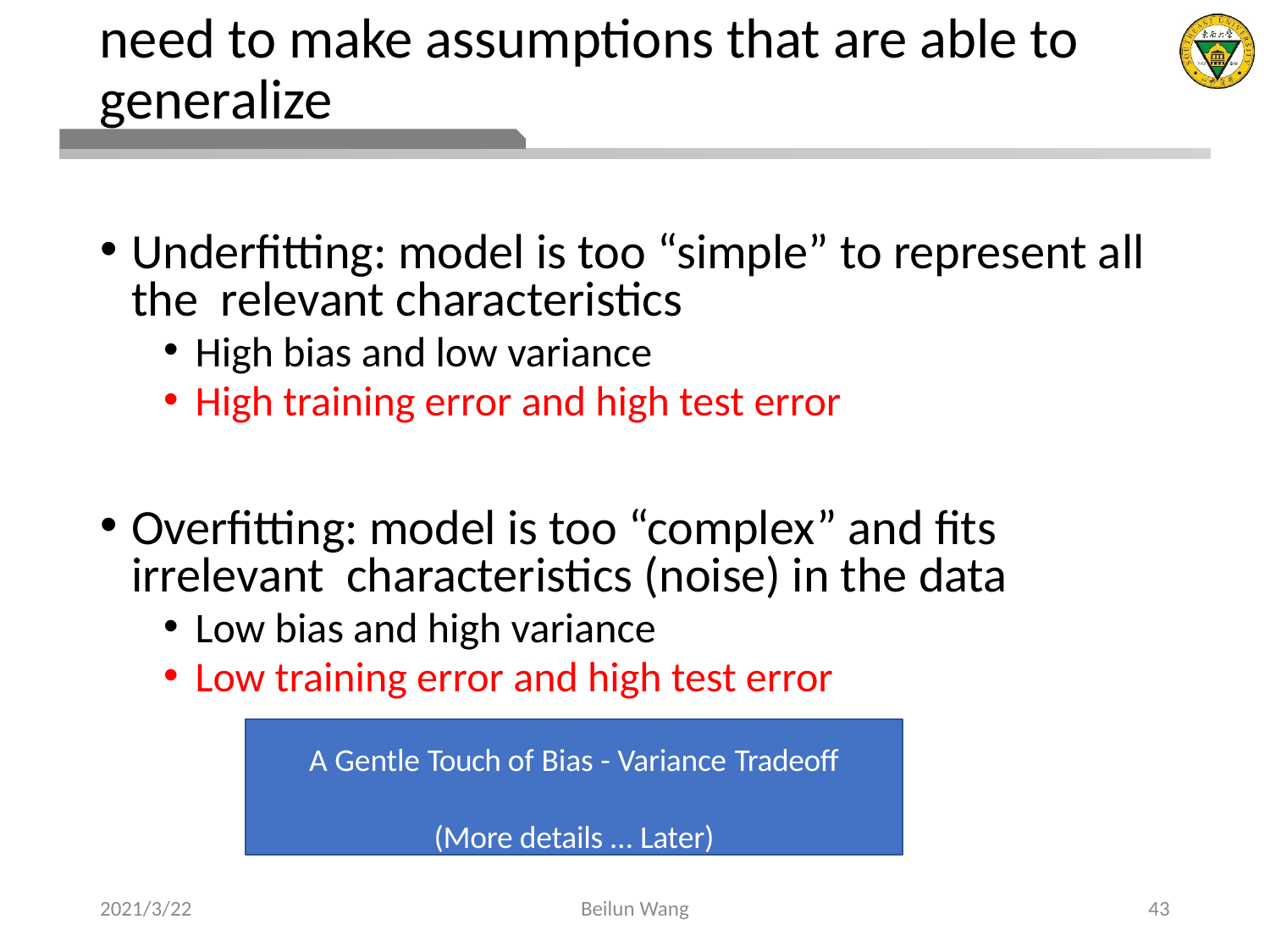

# need to make assumptions that are able to generalize
Underfitting: model is too “simple” to represent all the  relevant characteristics
High bias and low variance
High training error and high test error

Overfitting: model is too “complex” and fits irrelevant  characteristics (noise) in the data
Low bias and high variance
Low training error and high test error

A Gentle Touch of Bias - Variance Tradeoff

(More details … Later)
2021/3/22
Beilun Wang
43